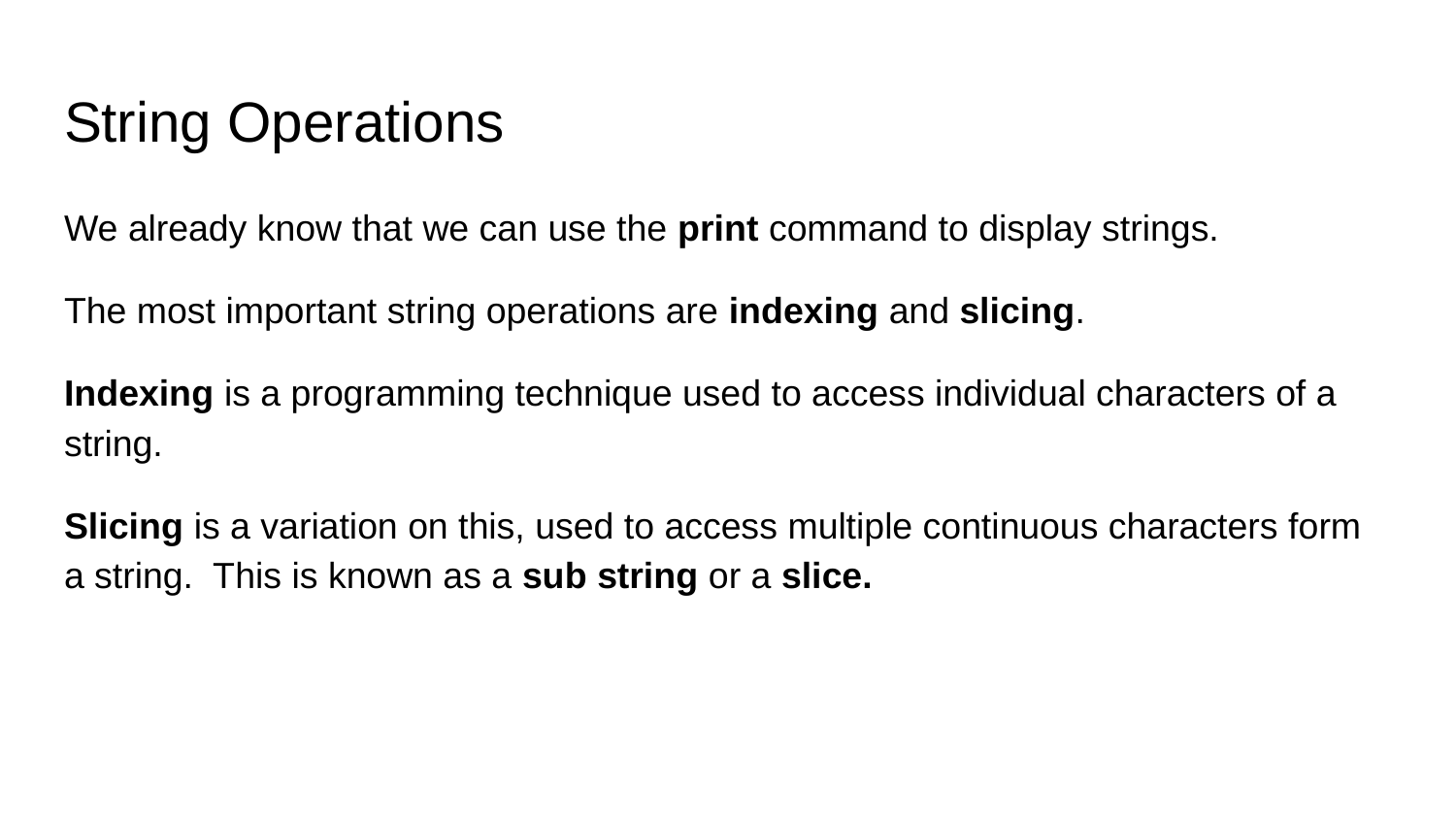

# String Operations
We already know that we can use the print command to display strings.
The most important string operations are indexing and slicing.
Indexing is a programming technique used to access individual characters of a string.
Slicing is a variation on this, used to access multiple continuous characters form a string.  This is known as a sub string or a slice.